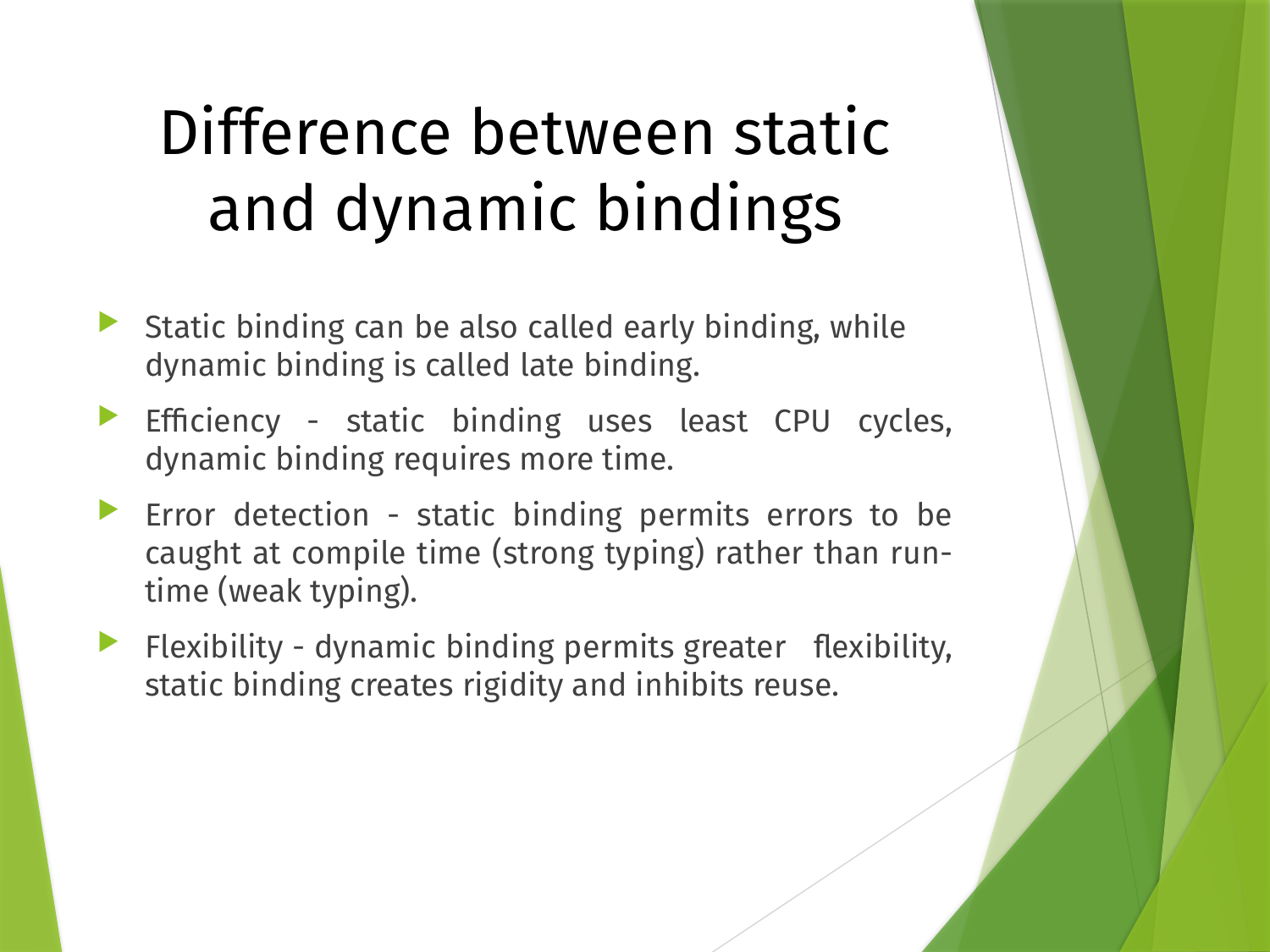

# Difference between static and dynamic bindings
Static binding can be also called early binding, while      dynamic binding is called late binding.
Efficiency - static binding uses least CPU cycles, dynamic binding requires more time.
Error detection - static binding permits errors to be caught at compile time (strong typing) rather than run-time (weak typing).
Flexibility - dynamic binding permits greater   flexibility, static binding creates rigidity and inhibits reuse.